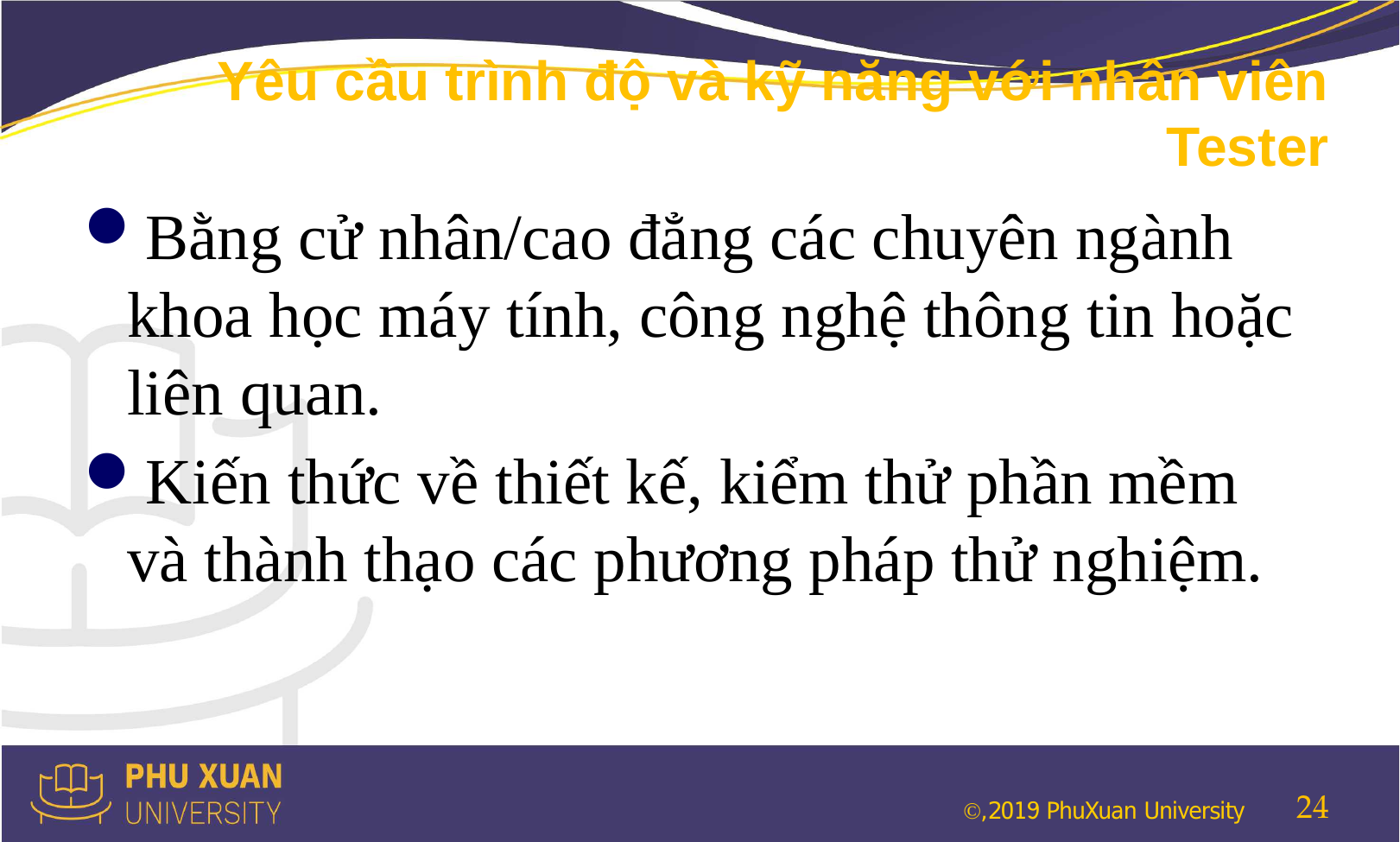

# Yêu cầu trình độ và kỹ năng với nhân viên Tester
Bằng cử nhân/cao đẳng các chuyên ngành khoa học máy tính, công nghệ thông tin hoặc liên quan.
Kiến thức về thiết kế, kiểm thử phần mềm và thành thạo các phương pháp thử nghiệm.

24